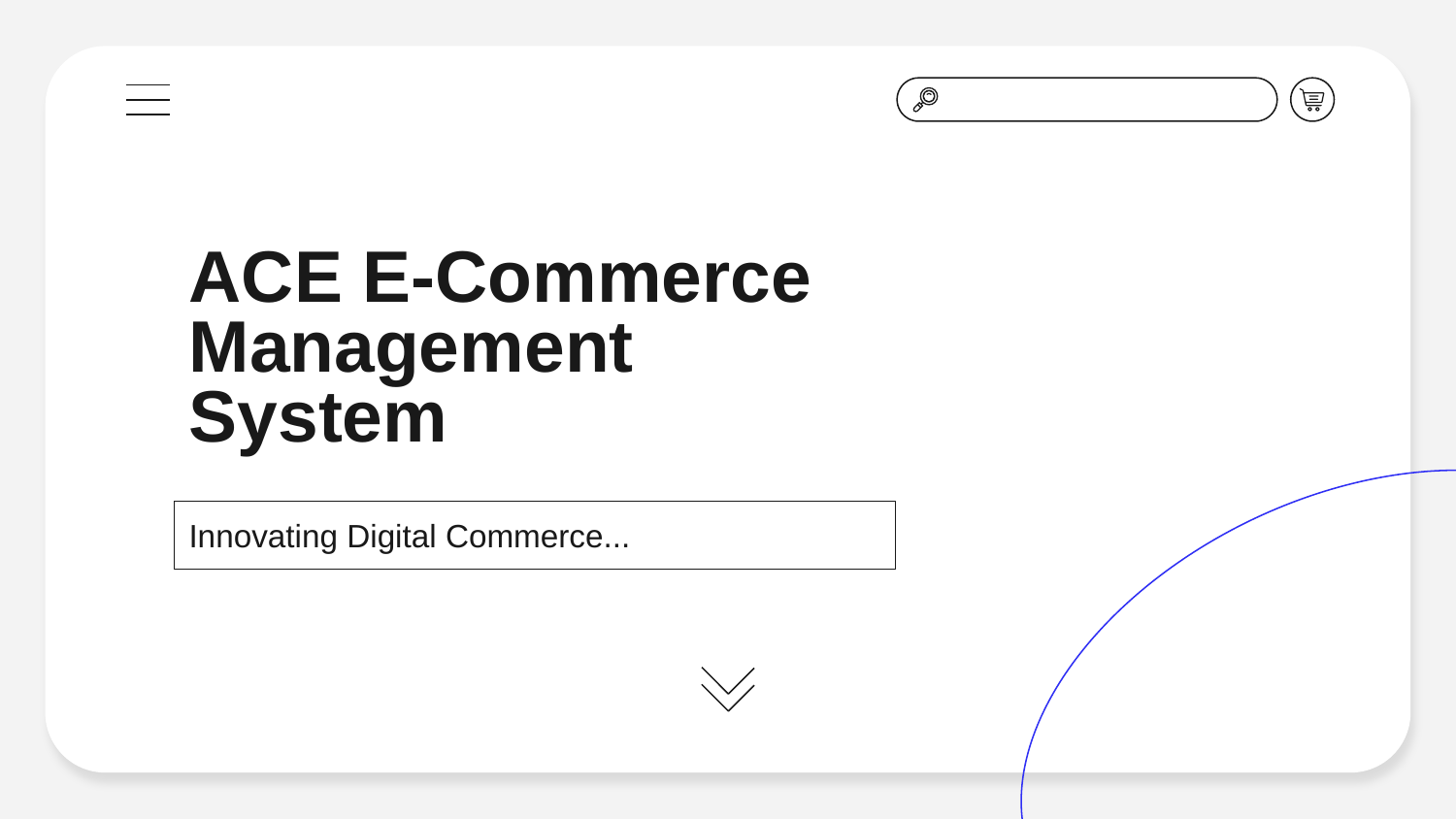

# ACE E-Commerce Management System

Innovating Digital Commerce...